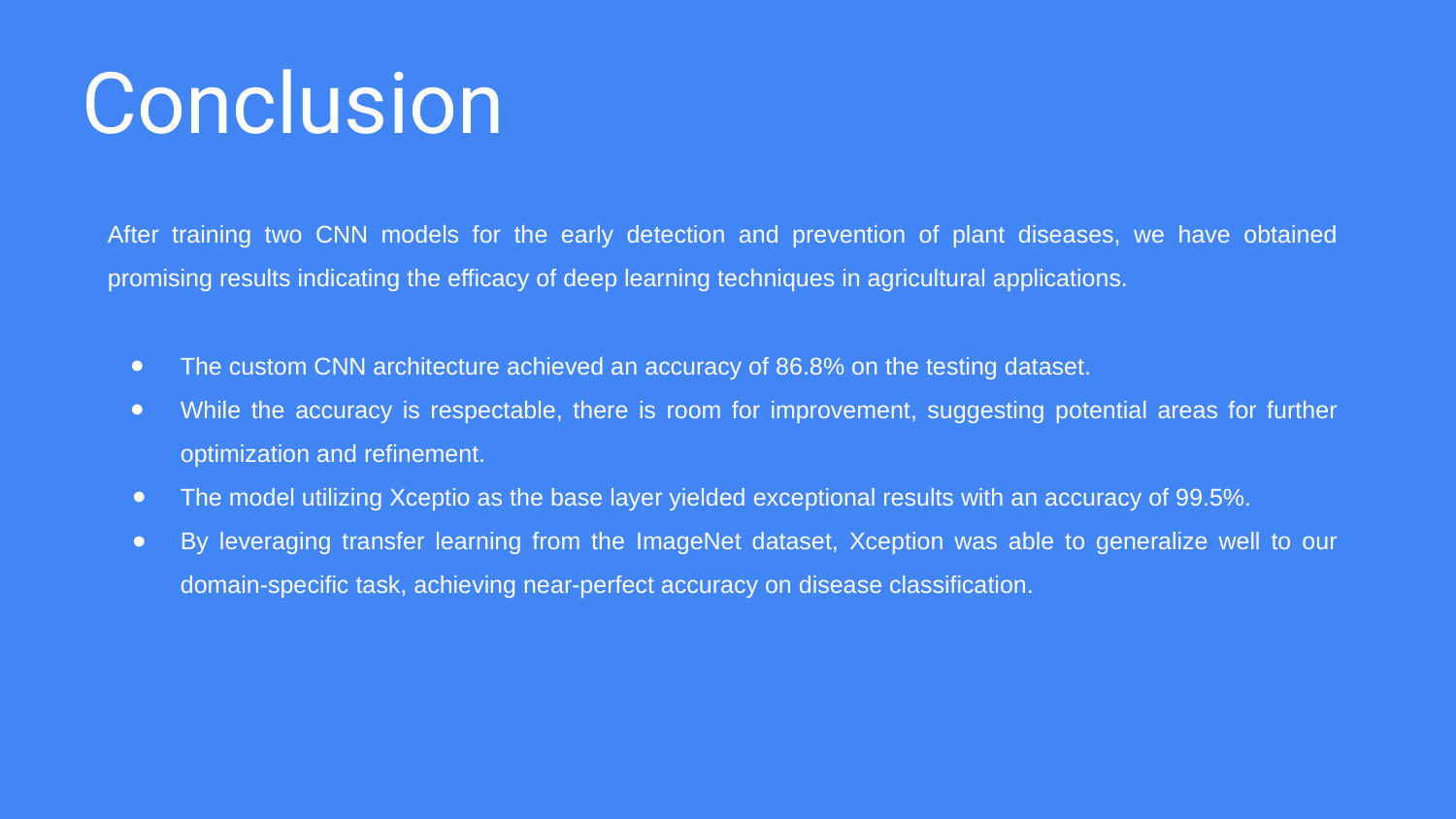

# Conclusion
After training two CNN models for the early detection and prevention of plant diseases, we have obtained promising results indicating the efficacy of deep learning techniques in agricultural applications.

The custom CNN architecture achieved an accuracy of 86.8% on the testing dataset.
While the accuracy is respectable, there is room for improvement, suggesting potential areas for further optimization and refinement.
The model utilizing Xceptio as the base layer yielded exceptional results with an accuracy of 99.5%.
By leveraging transfer learning from the ImageNet dataset, Xception was able to generalize well to our domain-specific task, achieving near-perfect accuracy on disease classification.